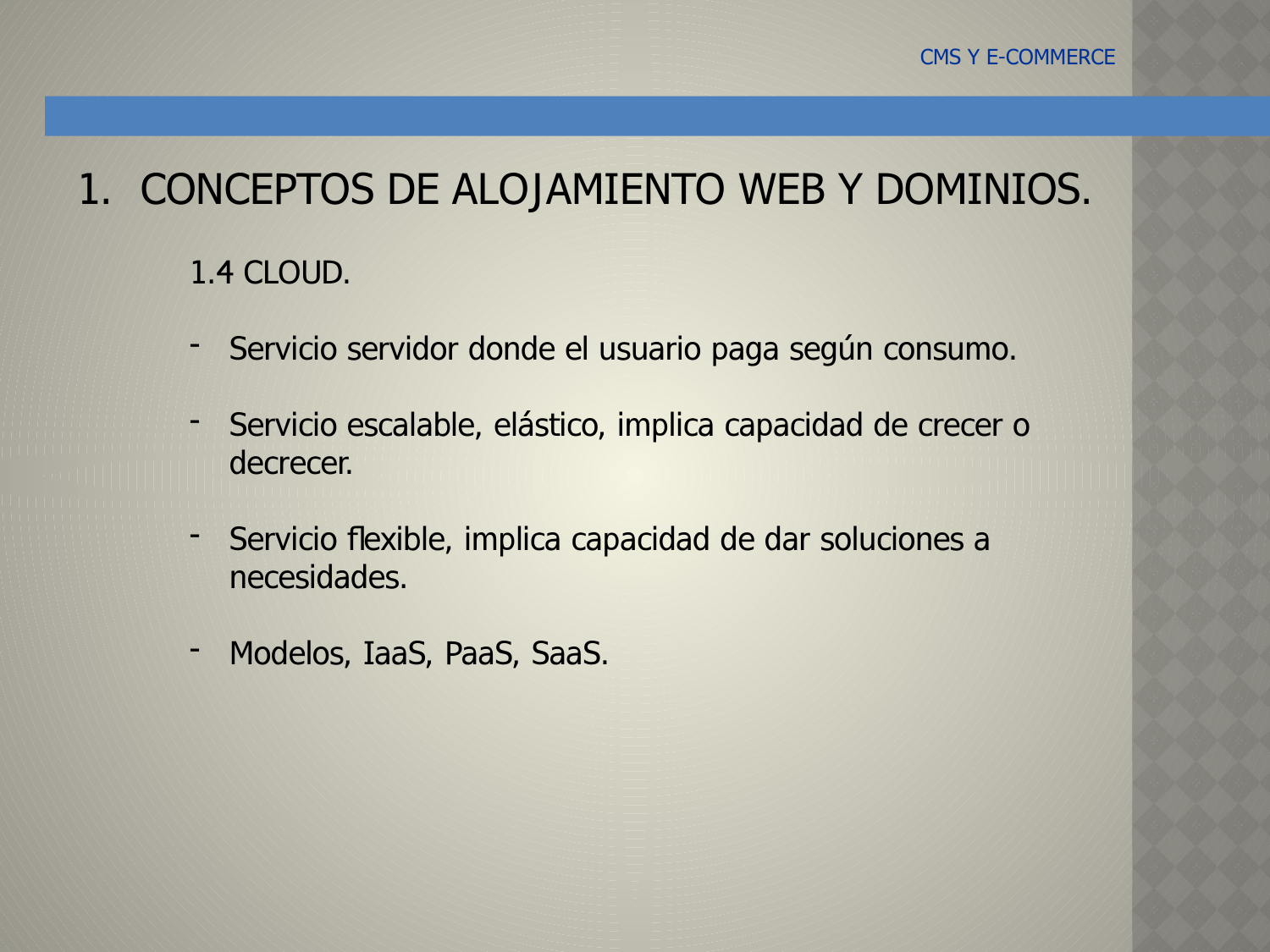

CMS Y E-COMMERCE

CONCEPTOS DE ALOJAMIENTO WEB Y DOMINIOS.
1.4 CLOUD.

Servicio servidor donde el usuario paga según consumo.

Servicio escalable, elástico, implica capacidad de crecer o decrecer.

Servicio flexible, implica capacidad de dar soluciones a necesidades.

Modelos, IaaS, PaaS, SaaS.